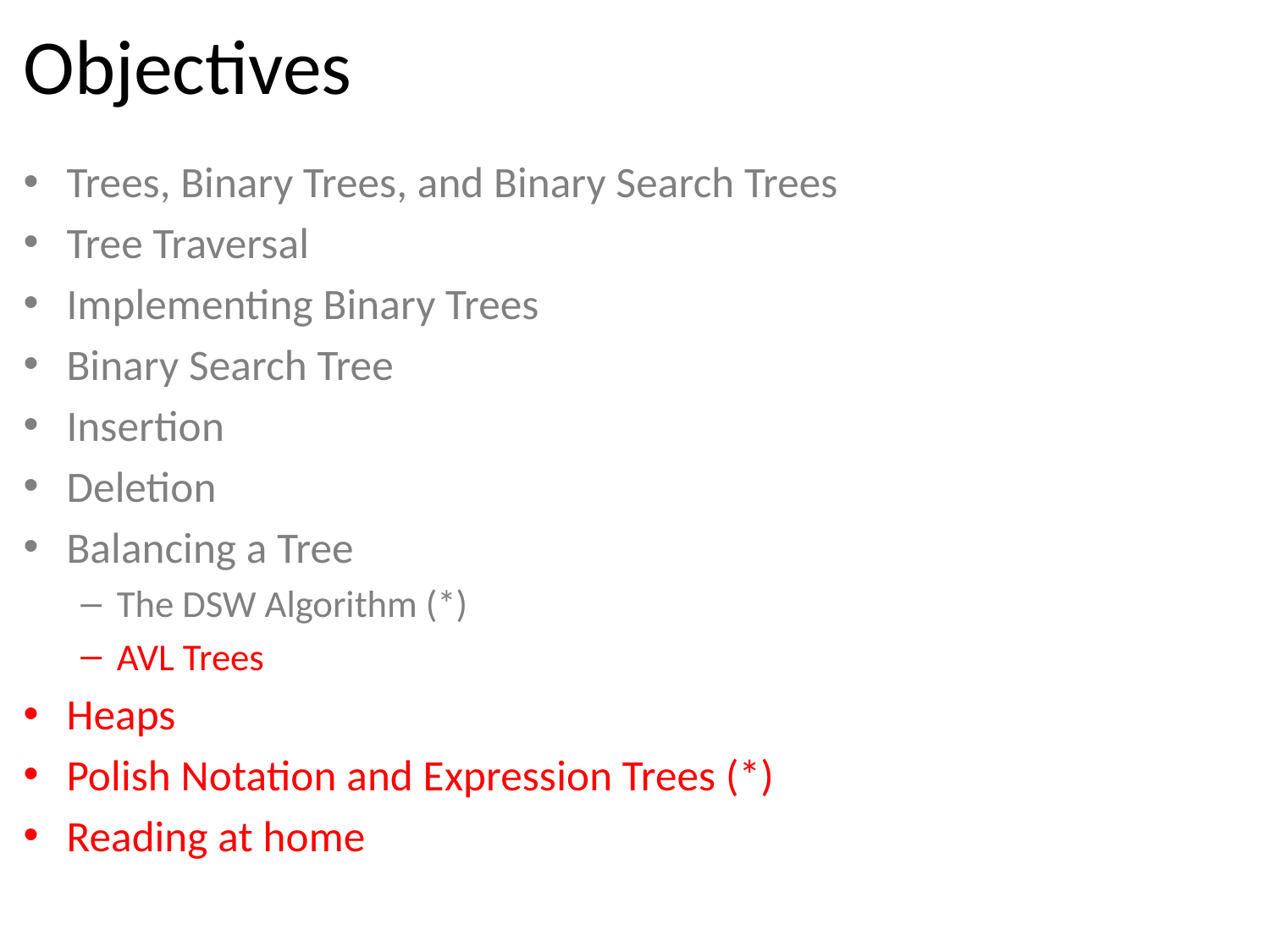

# Objectives
Trees, Binary Trees, and Binary Search Trees
Tree Traversal
Implementing Binary Trees
Binary Search Tree
Insertion
Deletion
Balancing a Tree
The DSW Algorithm (*)
AVL Trees
Heaps
Polish Notation and Expression Trees (*)
Reading at home